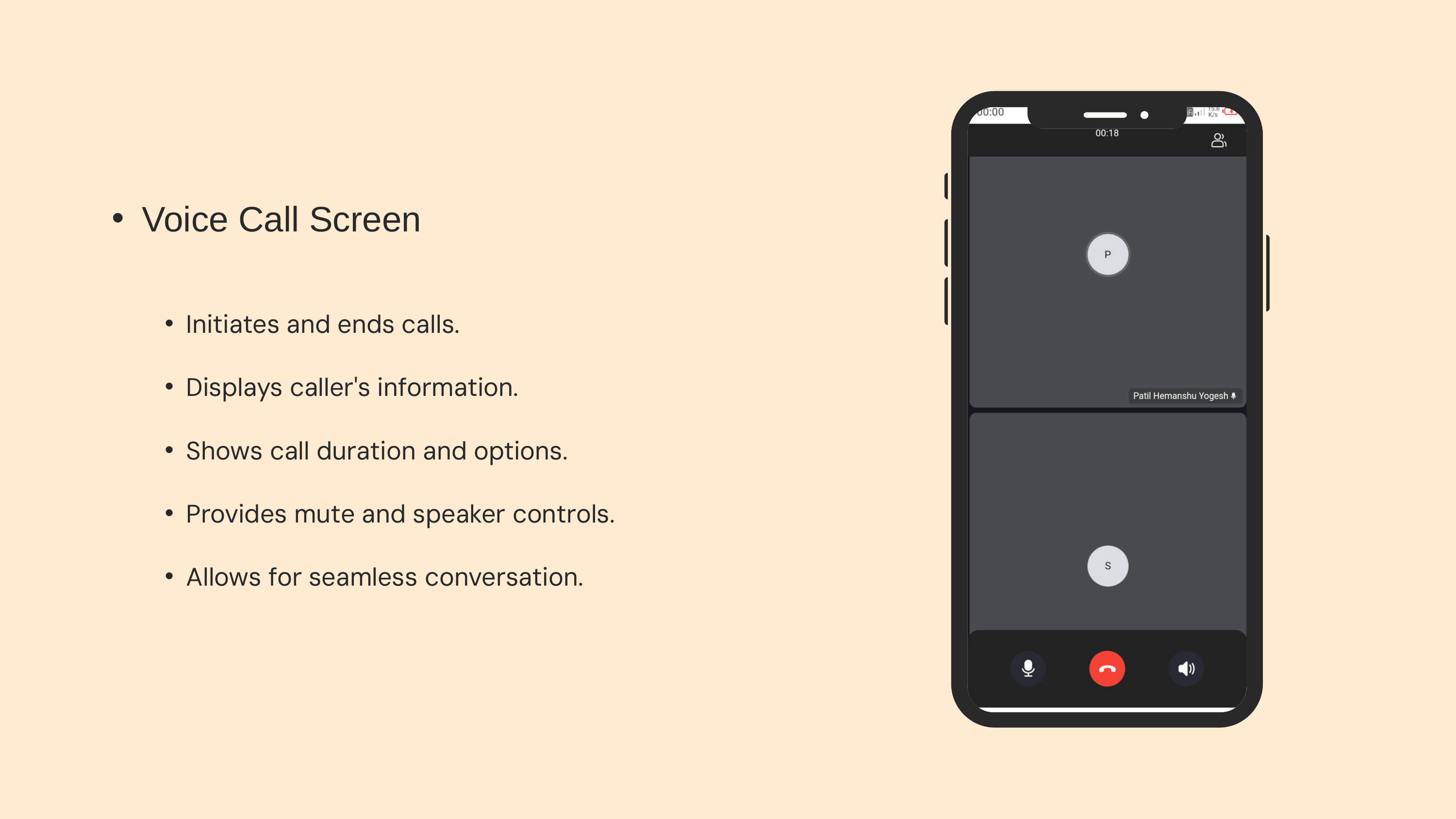

Voice Call Screen
Initiates and ends calls.
Displays caller's information.
Shows call duration and options.
Provides mute and speaker controls.
Allows for seamless conversation.